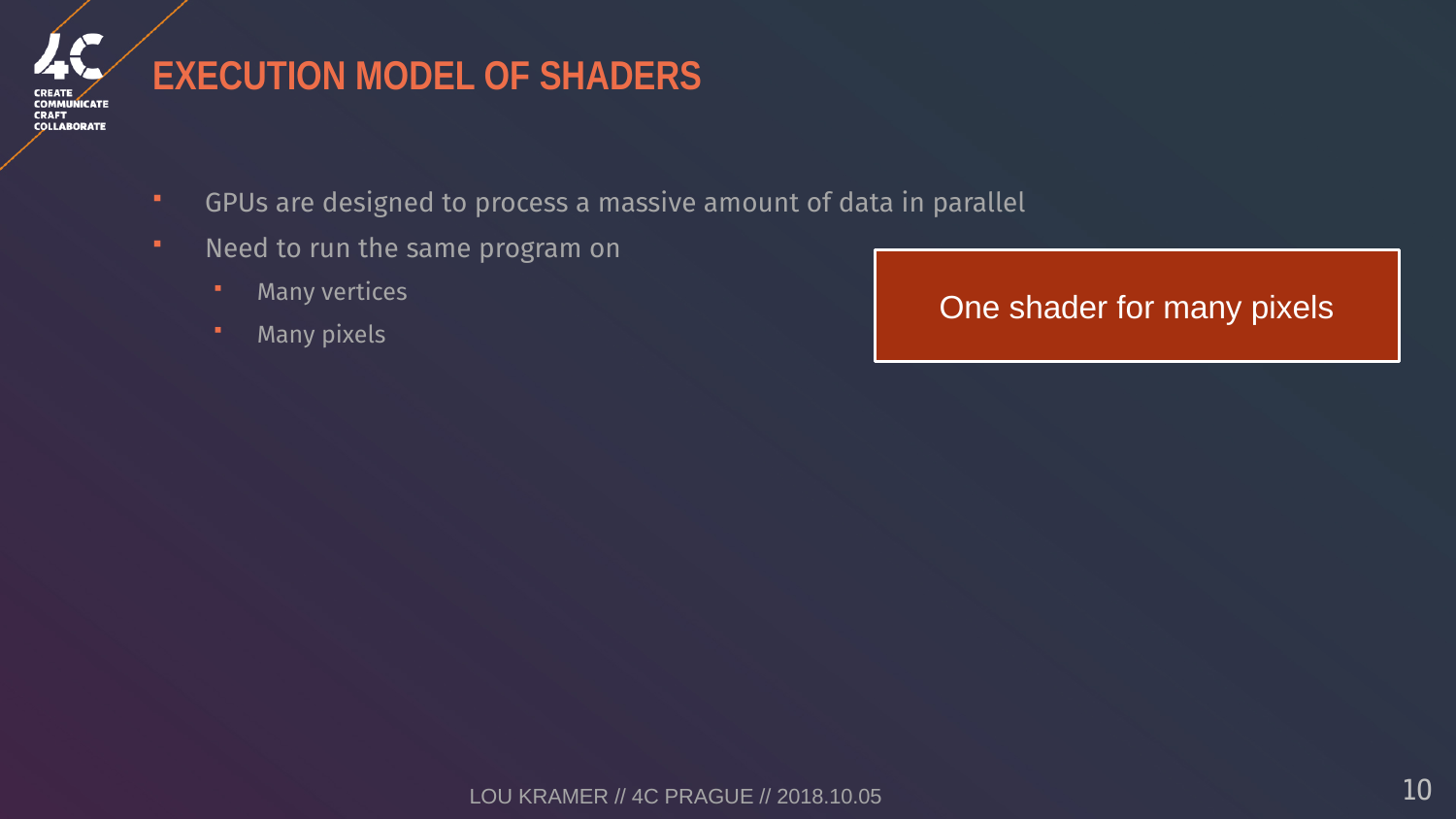

# Execution model of shaders
GPUs are designed to process a massive amount of data in parallel
Need to run the same program on
Many vertices
Many pixels

One shader for many pixels
Lou Kramer // 4C Prague // 2018.10.05